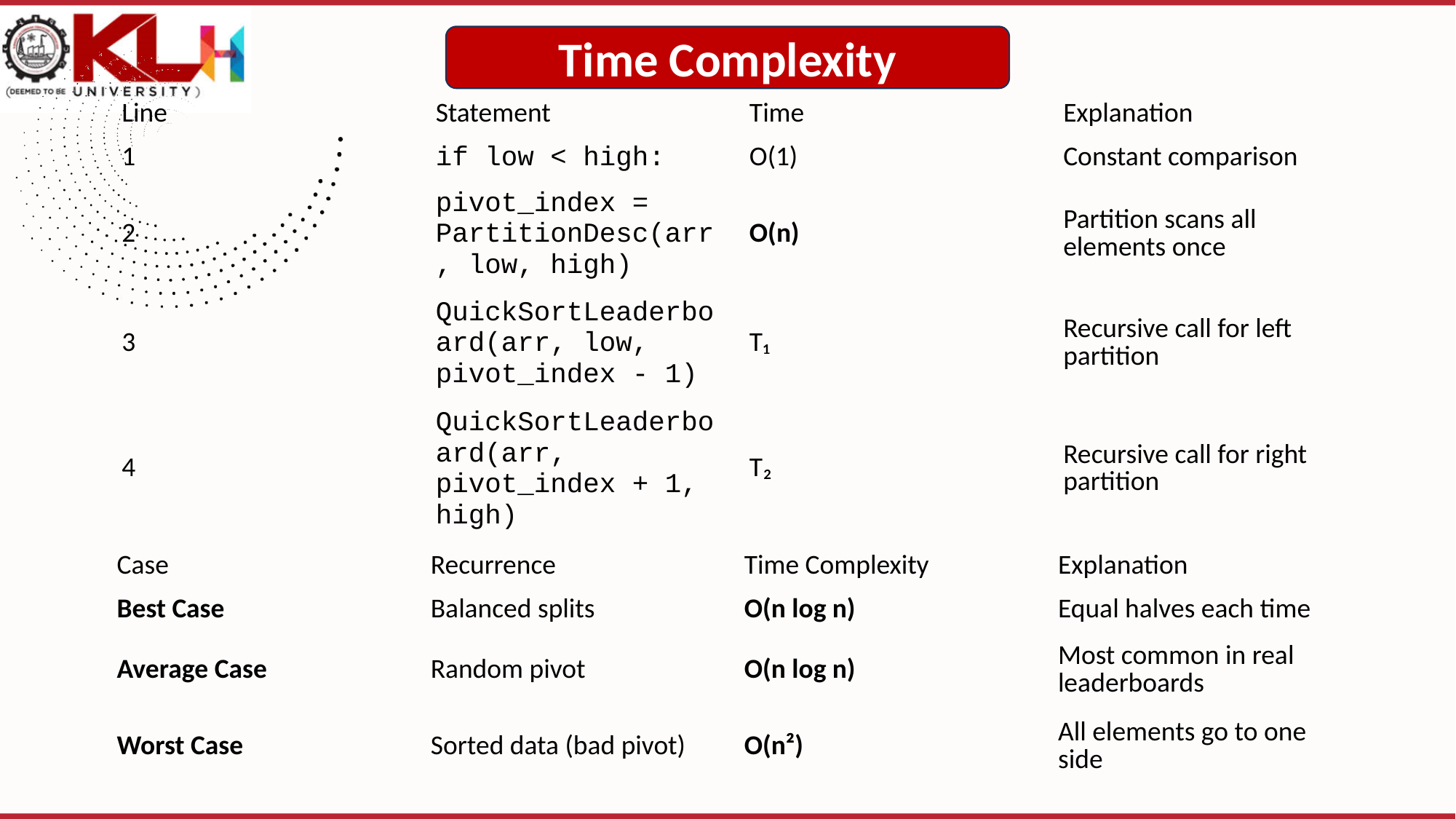

Time Complexity

| Line | Statement | Time | Explanation |
| --- | --- | --- | --- |
| 1 | if low < high: | O(1) | Constant comparison |
| 2 | pivot\_index = PartitionDesc(arr, low, high) | O(n) | Partition scans all elements once |
| 3 | QuickSortLeaderboard(arr, low, pivot\_index - 1) | T₁ | Recursive call for left partition |
| 4 | QuickSortLeaderboard(arr, pivot\_index + 1, high) | T₂ | Recursive call for right partition |
| Case | Recurrence | Time Complexity | Explanation |
| --- | --- | --- | --- |
| Best Case | Balanced splits | O(n log n) | Equal halves each time |
| Average Case | Random pivot | O(n log n) | Most common in real leaderboards |
| Worst Case | Sorted data (bad pivot) | O(n²) | All elements go to one side |